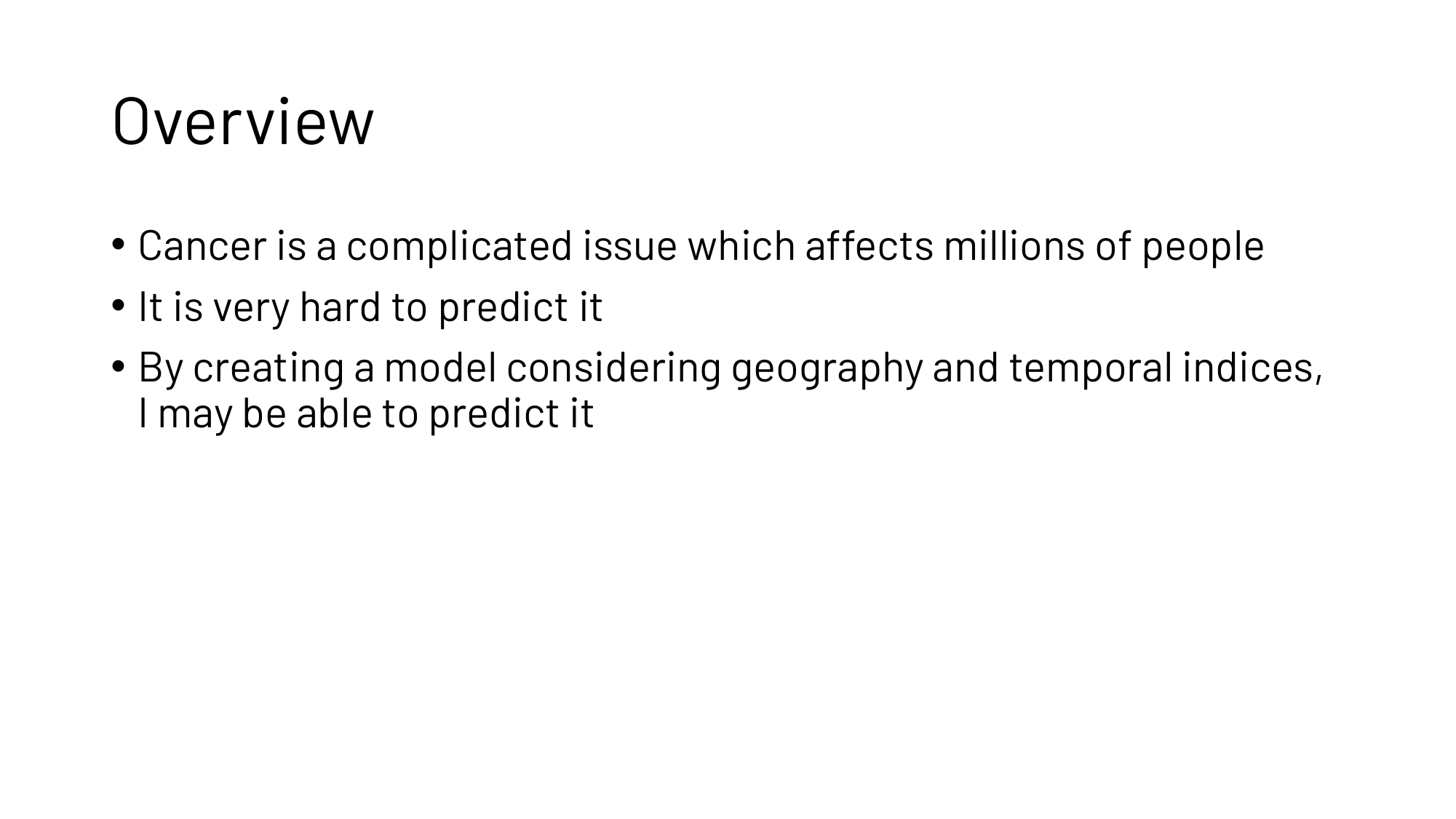

# Overview
Cancer is a complicated issue which affects millions of people
It is very hard to predict it
By creating a model considering geography and temporal indices, I may be able to predict it